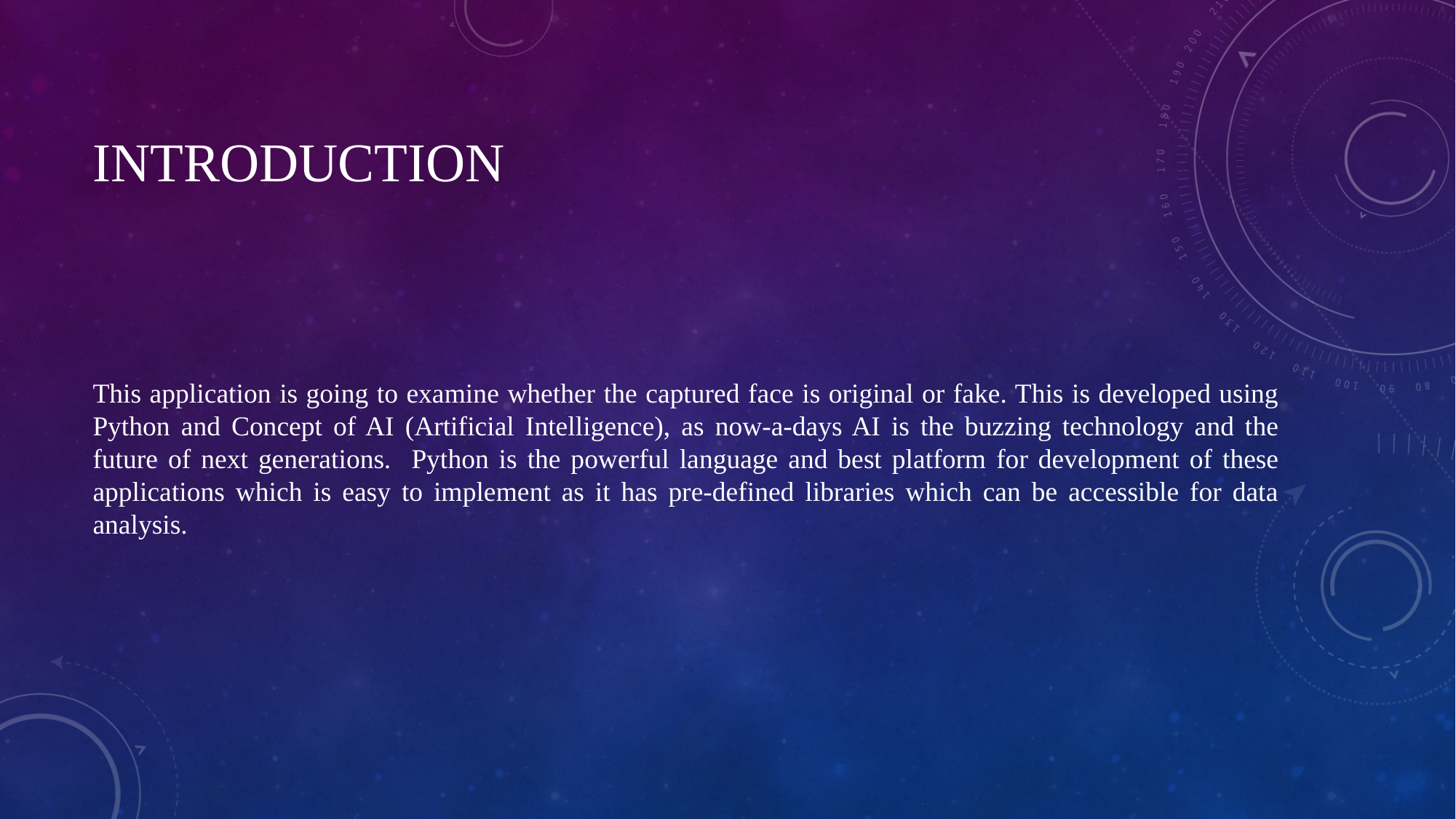

# Introduction
This application is going to examine whether the captured face is original or fake. This is developed using Python and Concept of AI (Artificial Intelligence), as now-a-days AI is the buzzing technology and the future of next generations.  Python is the powerful language and best platform for development of these applications which is easy to implement as it has pre-defined libraries which can be accessible for data analysis.